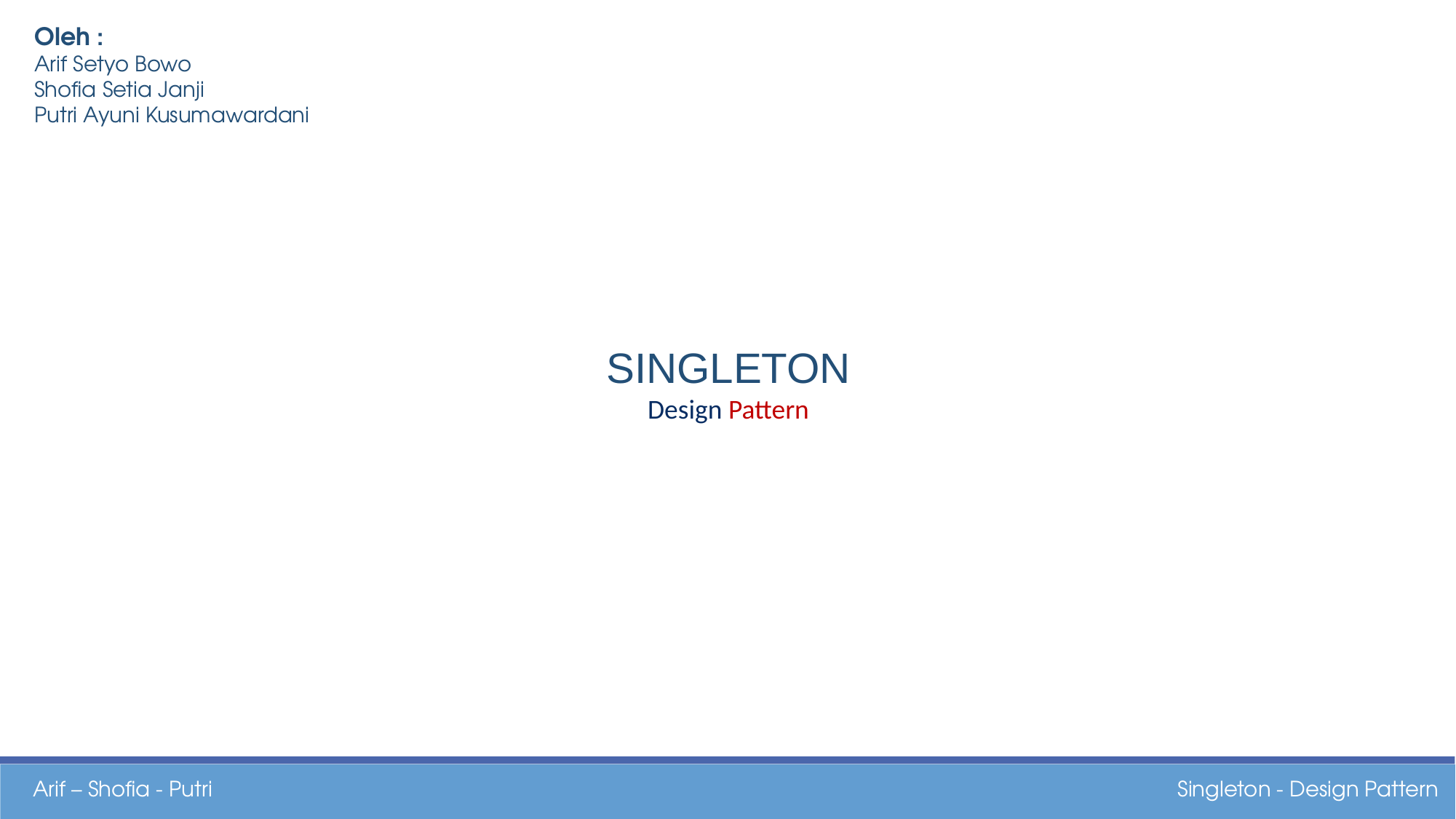

Oleh :
Arif Setyo Bowo
Shofia Setia Janji
Putri Ayuni Kusumawardani
SINGLETON
Design Pattern
Arif – Shofia - Putri
Singleton - Design Pattern